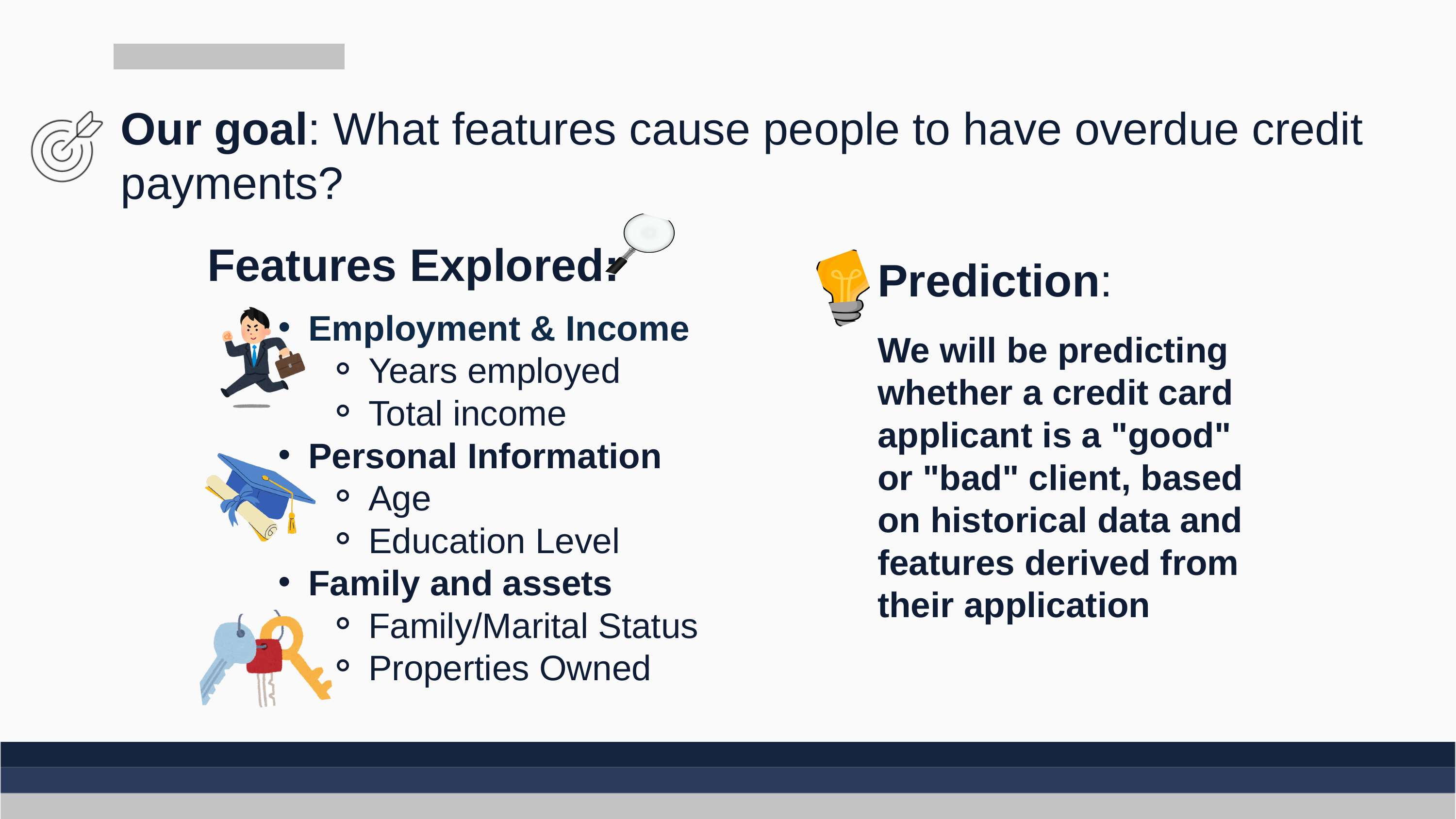

Our goal: What features cause people to have overdue credit payments?

Features Explored:
Prediction:

Employment & Income
Years employed
Total income
Personal Information
Age
Education Level
Family and assets
Family/Marital Status
Properties Owned

We will be predicting whether a credit card applicant is a "good" or "bad" client, based on historical data and features derived from their application